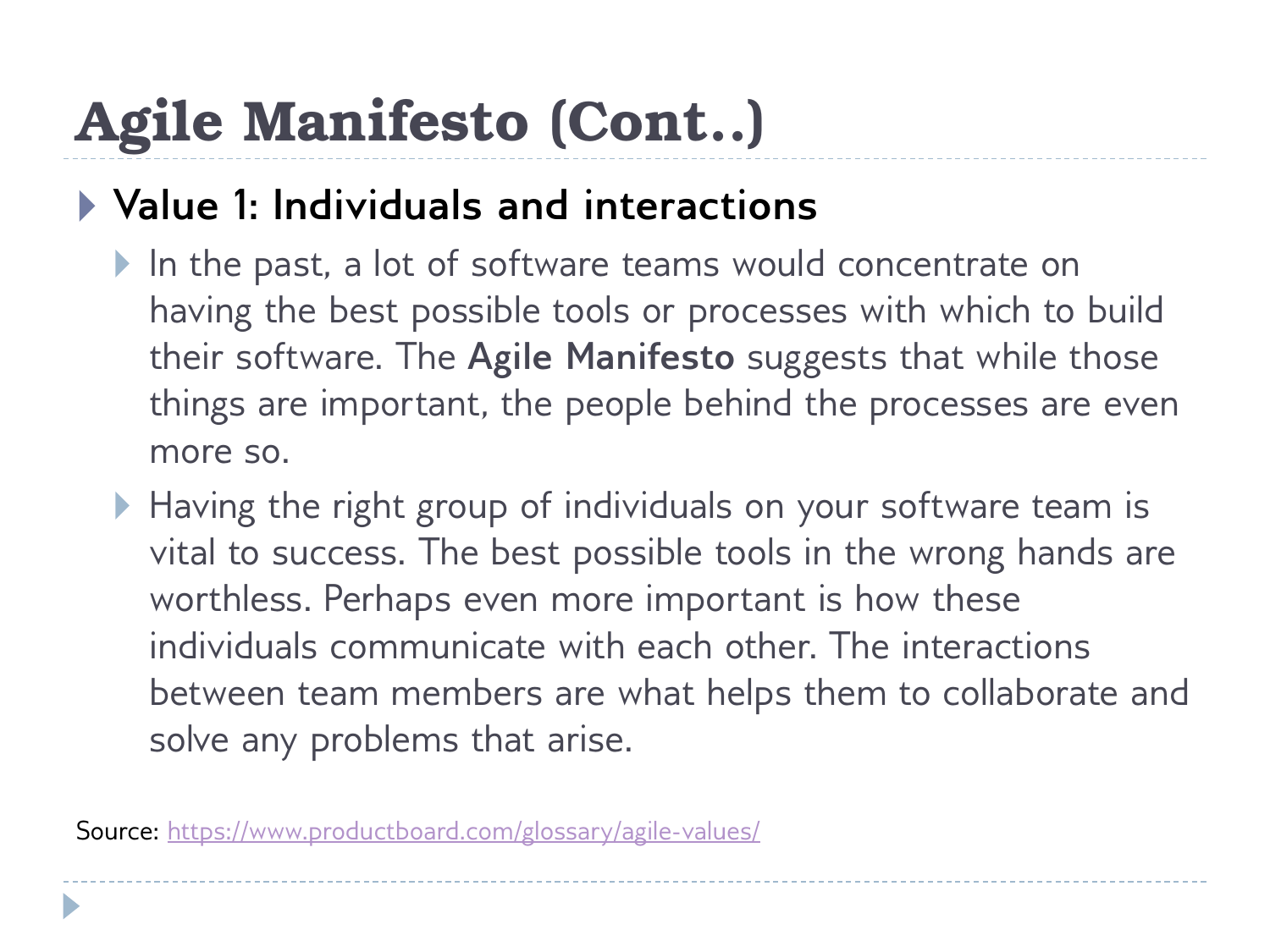

# Agile Manifesto (Cont..)
Value 1: Individuals and interactions
In the past, a lot of software teams would concentrate on having the best possible tools or processes with which to build their software. The Agile Manifesto suggests that while those things are important, the people behind the processes are even more so.
Having the right group of individuals on your software team is vital to success. The best possible tools in the wrong hands are worthless. Perhaps even more important is how these individuals communicate with each other. The interactions between team members are what helps them to collaborate and solve any problems that arise.

Source: https://www.productboard.com/glossary/agile-values/